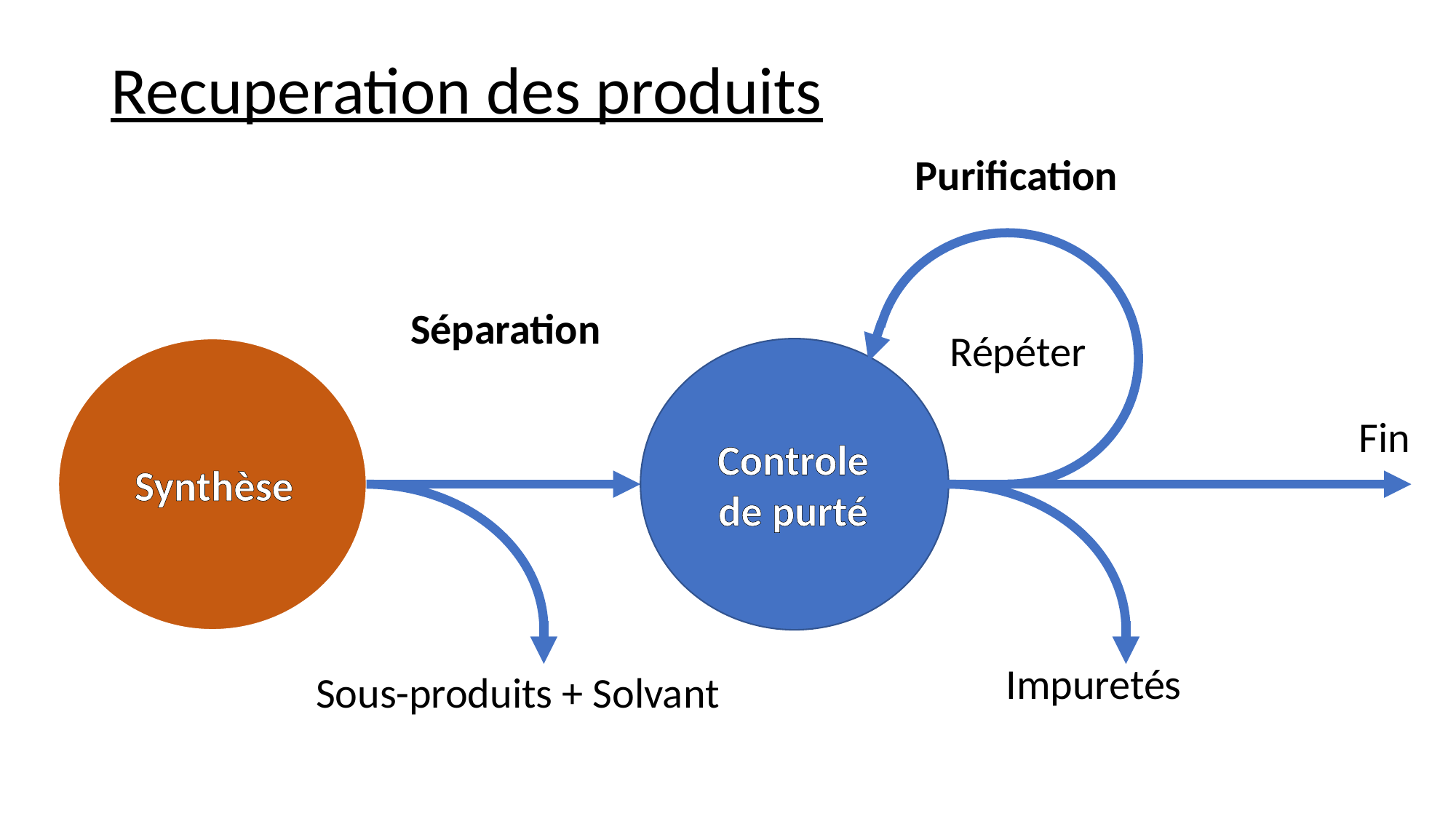

# Recuperation des produits
Purification

Séparation
Répéter

Fin
Controle de purté
Synthèse

Impuretés
Sous-produits + Solvant